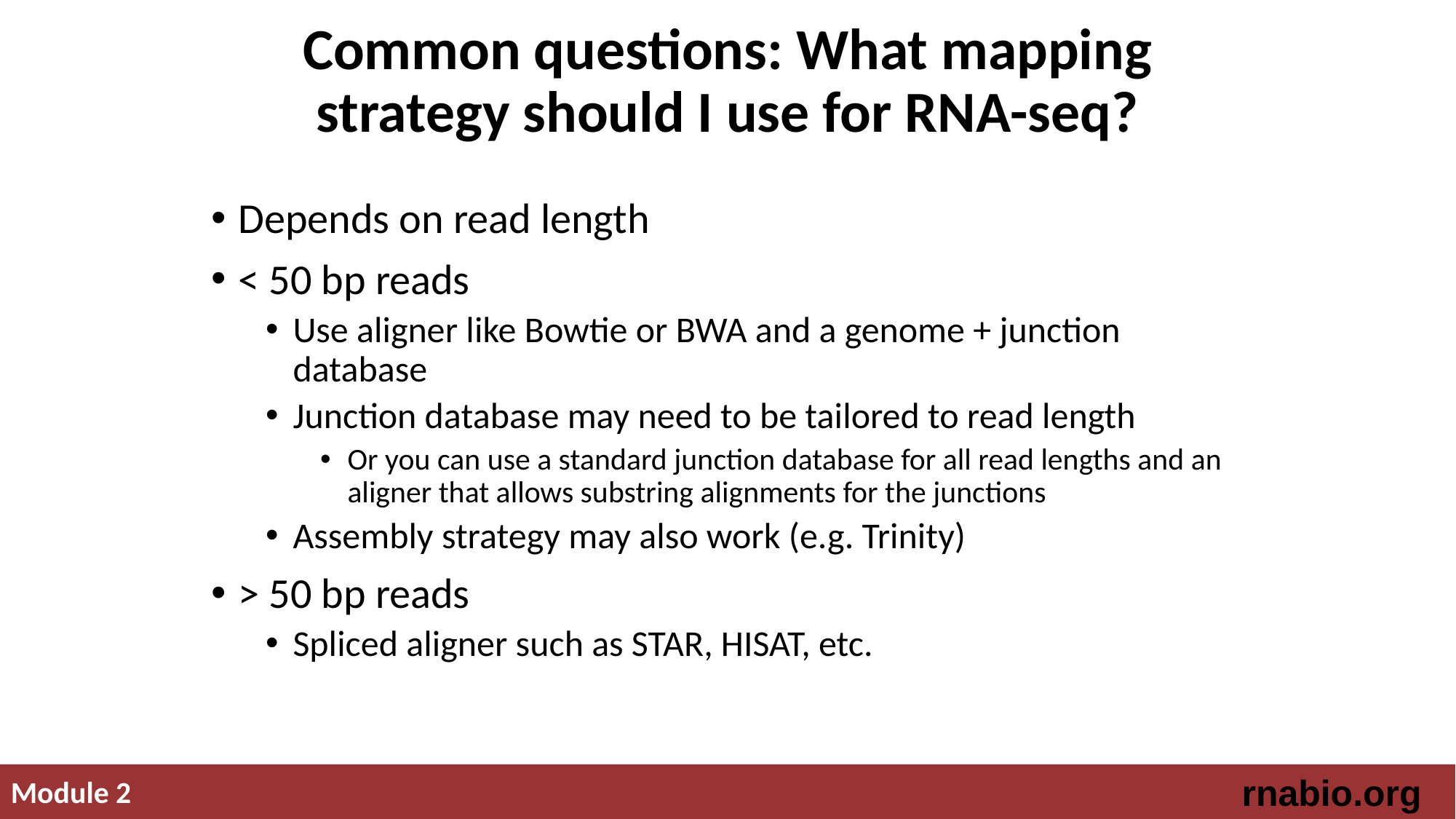

# Common questions: What mapping strategy should I use for RNA-seq?
Depends on read length
< 50 bp reads
Use aligner like Bowtie or BWA and a genome + junction database
Junction database may need to be tailored to read length
Or you can use a standard junction database for all read lengths and an aligner that allows substring alignments for the junctions
Assembly strategy may also work (e.g. Trinity)
> 50 bp reads
Spliced aligner such as STAR, HISAT, etc.